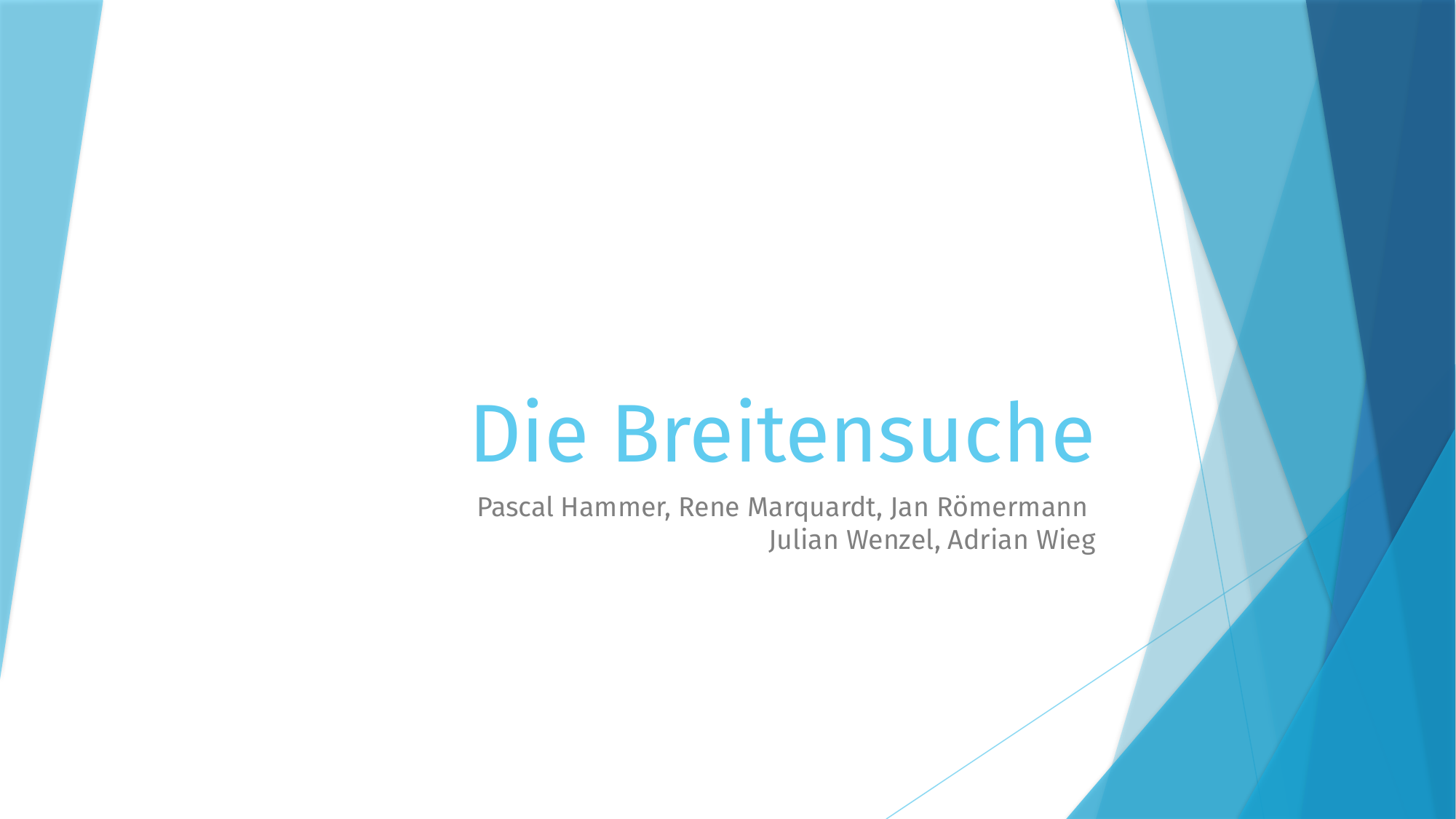

# Die Breitensuche
Pascal Hammer, Rene Marquardt, Jan Römermann
Julian Wenzel, Adrian Wieg